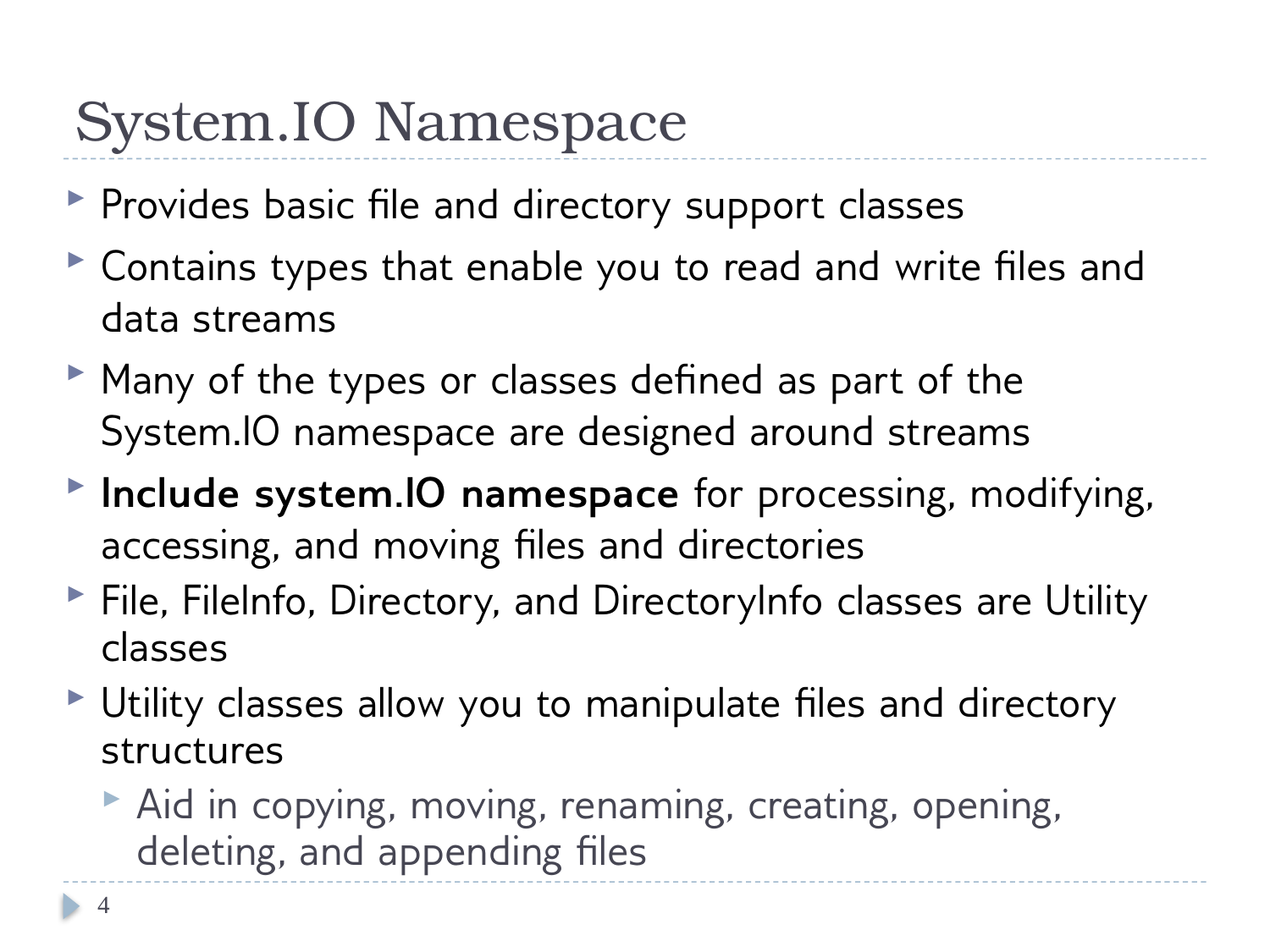

# System.IO Namespace
Provides basic file and directory support classes
Contains types that enable you to read and write files and data streams
Many of the types or classes defined as part of the System.IO namespace are designed around streams
Include system.IO namespace for processing, modifying, accessing, and moving files and directories
File, FileInfo, Directory, and DirectoryInfo classes are Utility classes
Utility classes allow you to manipulate files and directory structures
Aid in copying, moving, renaming, creating, opening, deleting, and appending files
4